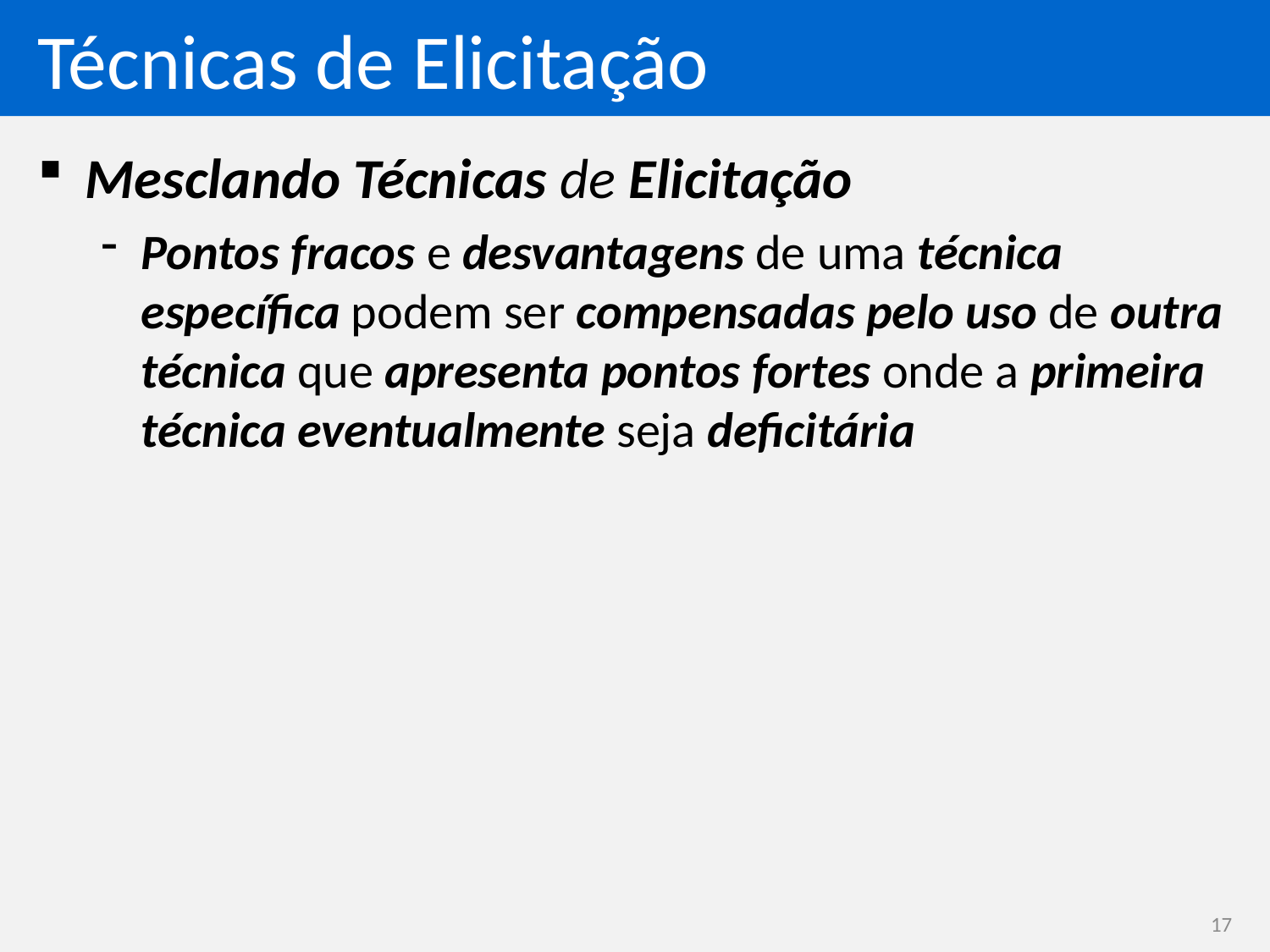

# Técnicas de Elicitação
Mesclando Técnicas de Elicitação
Pontos fracos e desvantagens de uma técnica específica podem ser compensadas pelo uso de outra técnica que apresenta pontos fortes onde a primeira técnica eventualmente seja deficitária

17